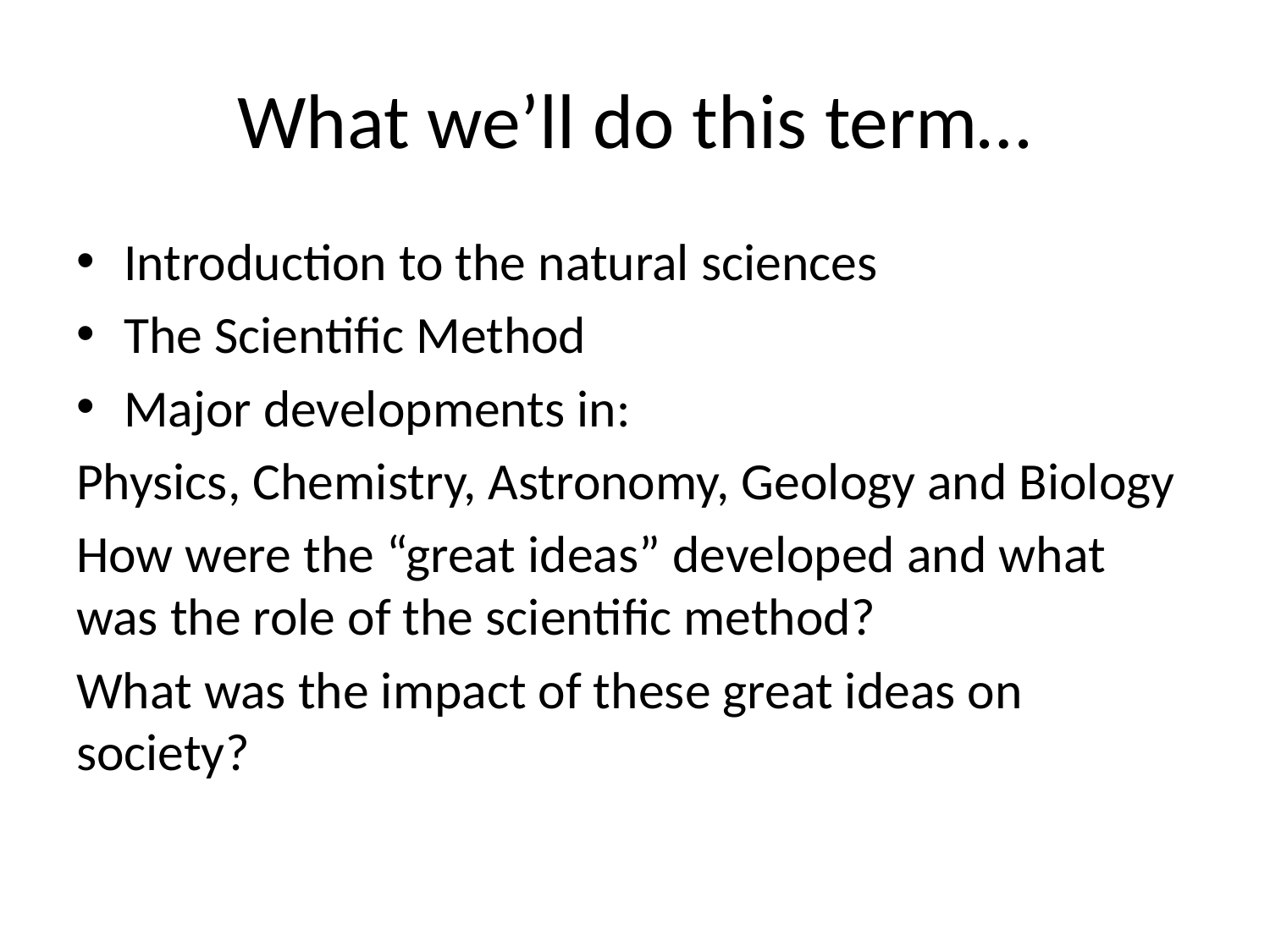

# What we’ll do this term…
Introduction to the natural sciences
The Scientific Method
Major developments in:
Physics, Chemistry, Astronomy, Geology and Biology
How were the “great ideas” developed and what was the role of the scientific method?
What was the impact of these great ideas on society?